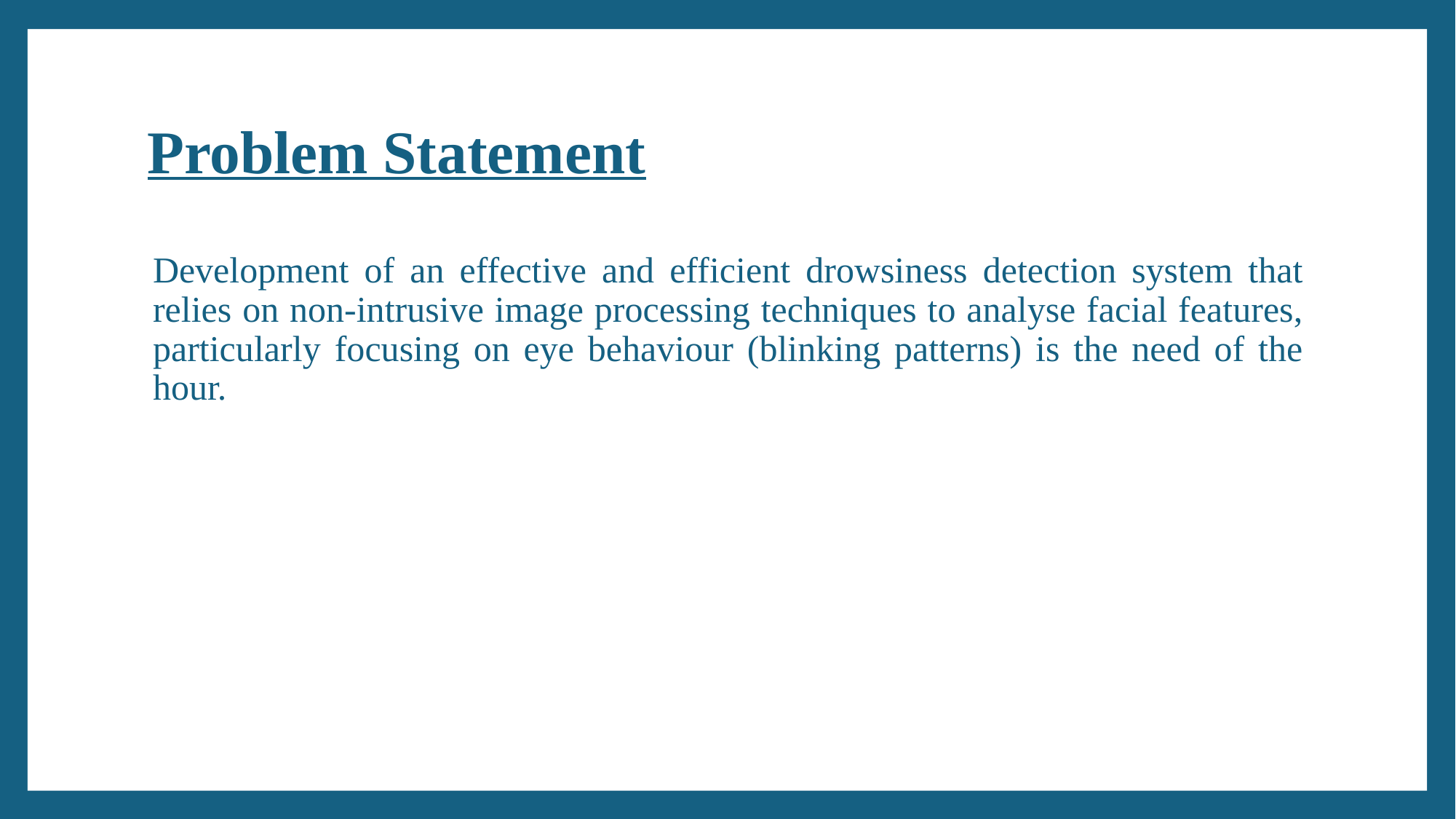

# Problem Statement
Development of an effective and efficient drowsiness detection system that relies on non-intrusive image processing techniques to analyse facial features, particularly focusing on eye behaviour (blinking patterns) is the need of the hour.